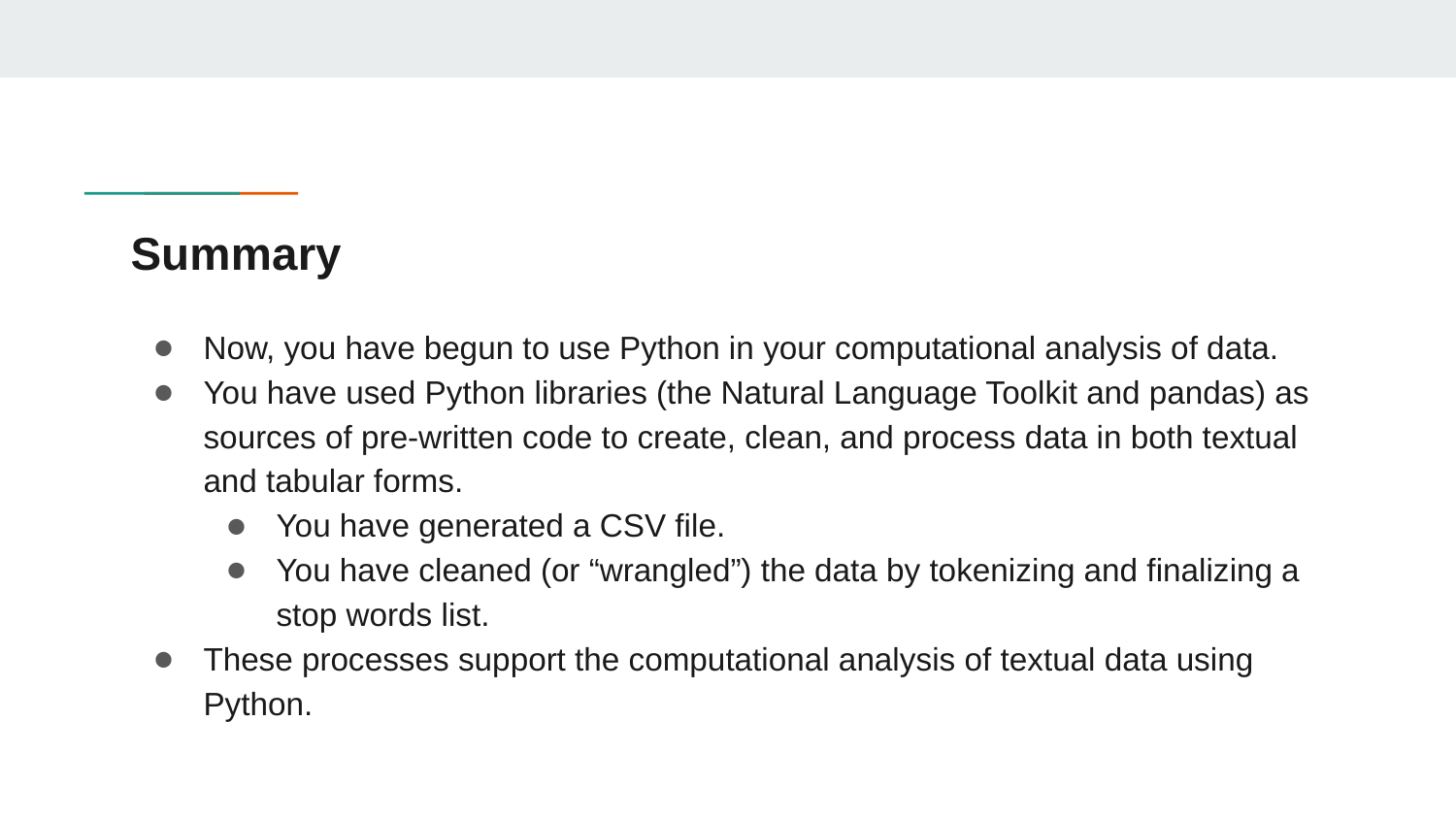

# Summary
Now, you have begun to use Python in your computational analysis of data.
You have used Python libraries (the Natural Language Toolkit and pandas) as sources of pre-written code to create, clean, and process data in both textual and tabular forms.
You have generated a CSV file.
You have cleaned (or “wrangled”) the data by tokenizing and finalizing a stop words list.
These processes support the computational analysis of textual data using Python.